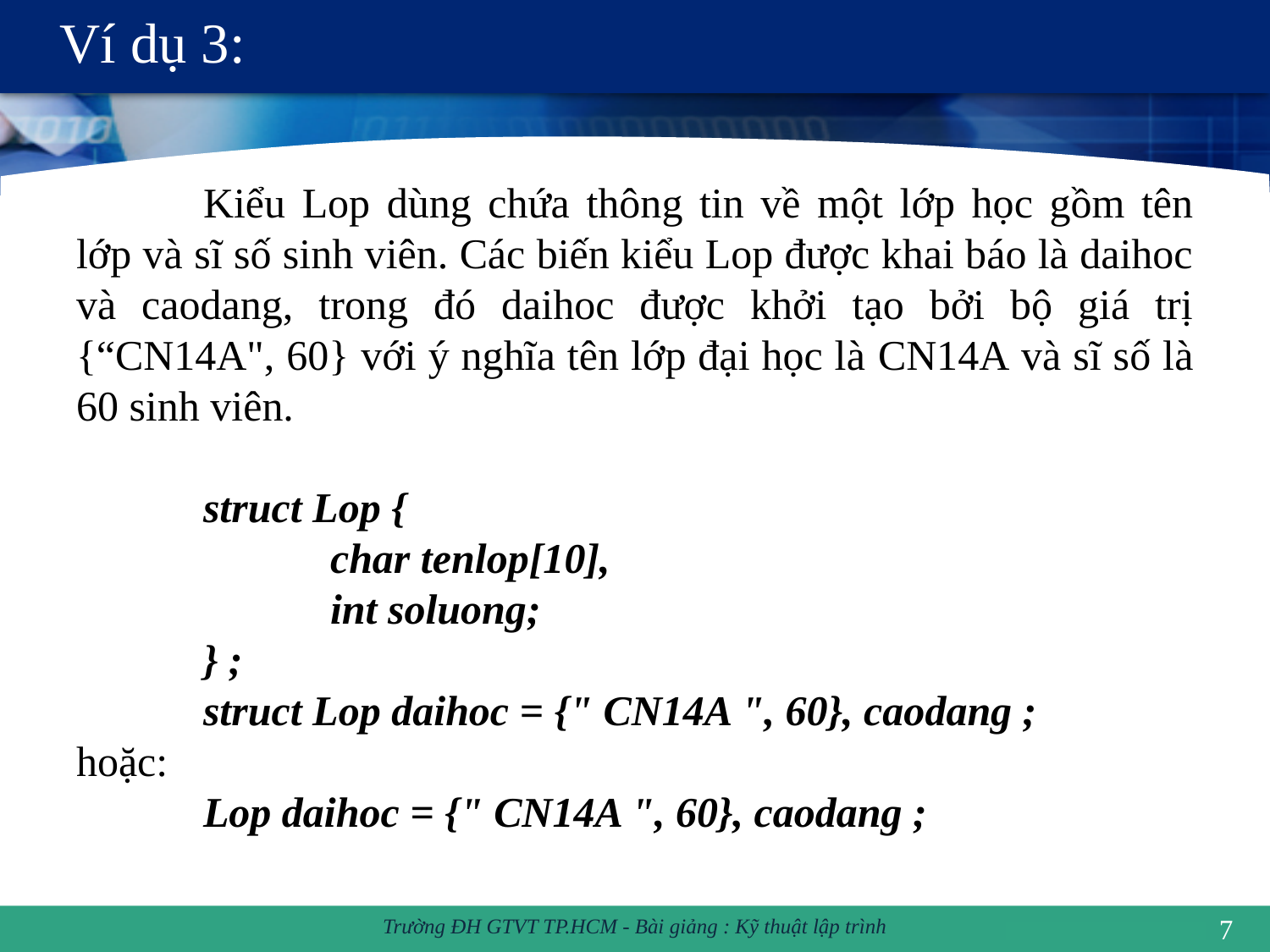

# Ví dụ 3:
	Kiểu Lop dùng chứa thông tin về một lớp học gồm tên lớp và sĩ số sinh viên. Các biến kiểu Lop được khai báo là daihoc và caodang, trong đó daihoc được khởi tạo bởi bộ giá trị {“CN14A", 60} với ý nghĩa tên lớp đại học là CN14A và sĩ số là 60 sinh viên.

	struct Lop {
		char tenlop[10],
		int soluong;
	} ;
	struct Lop daihoc = {" CN14A ", 60}, caodang ;
hoặc:
	Lop daihoc = {" CN14A ", 60}, caodang ;

7
Trường ĐH GTVT TP.HCM - Bài giảng : Kỹ thuật lập trình